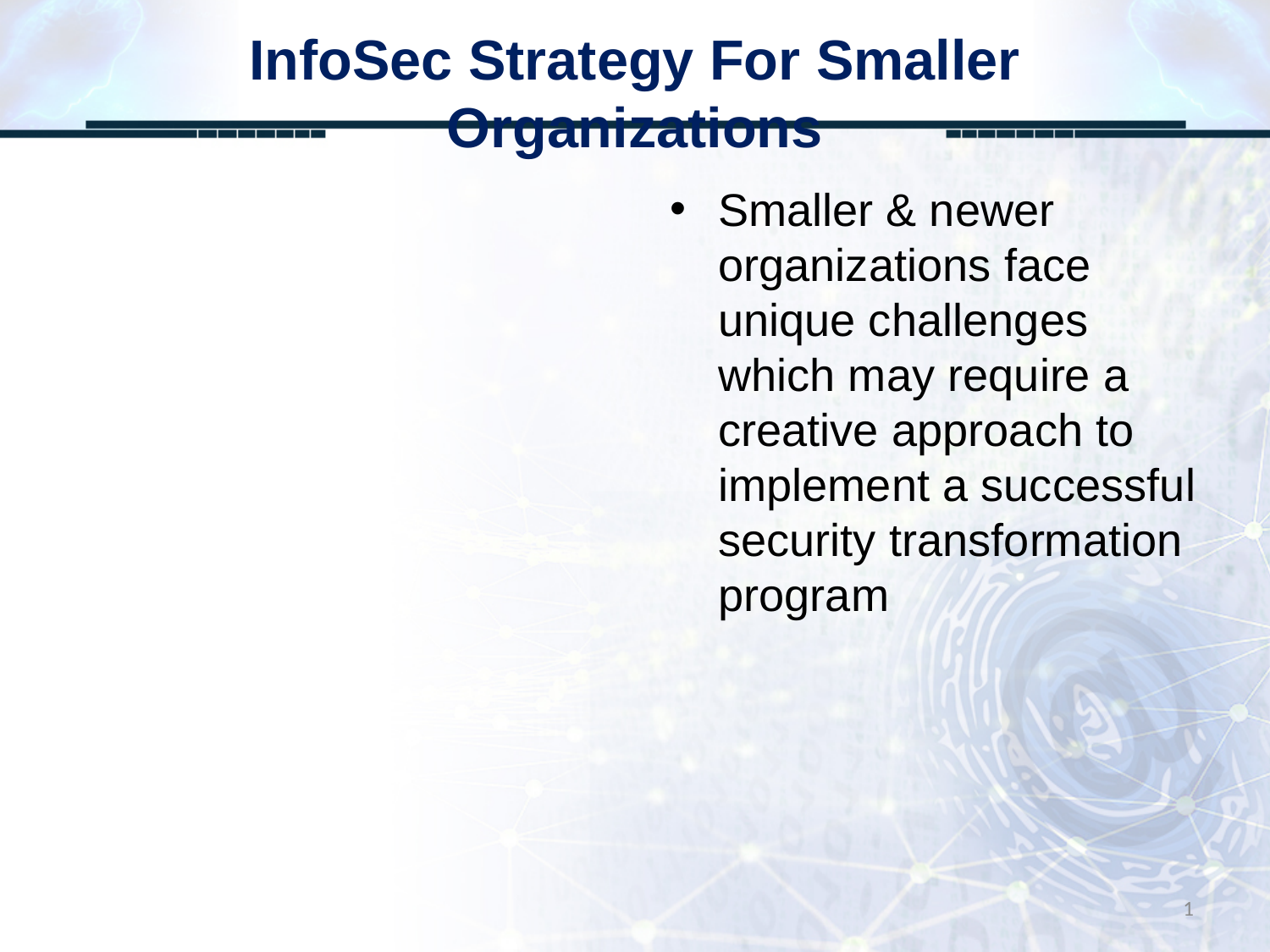

# InfoSec Strategy For Smaller Organizations
Smaller & newer organizations face unique challenges which may require a creative approach to implement a successful security transformation program
1